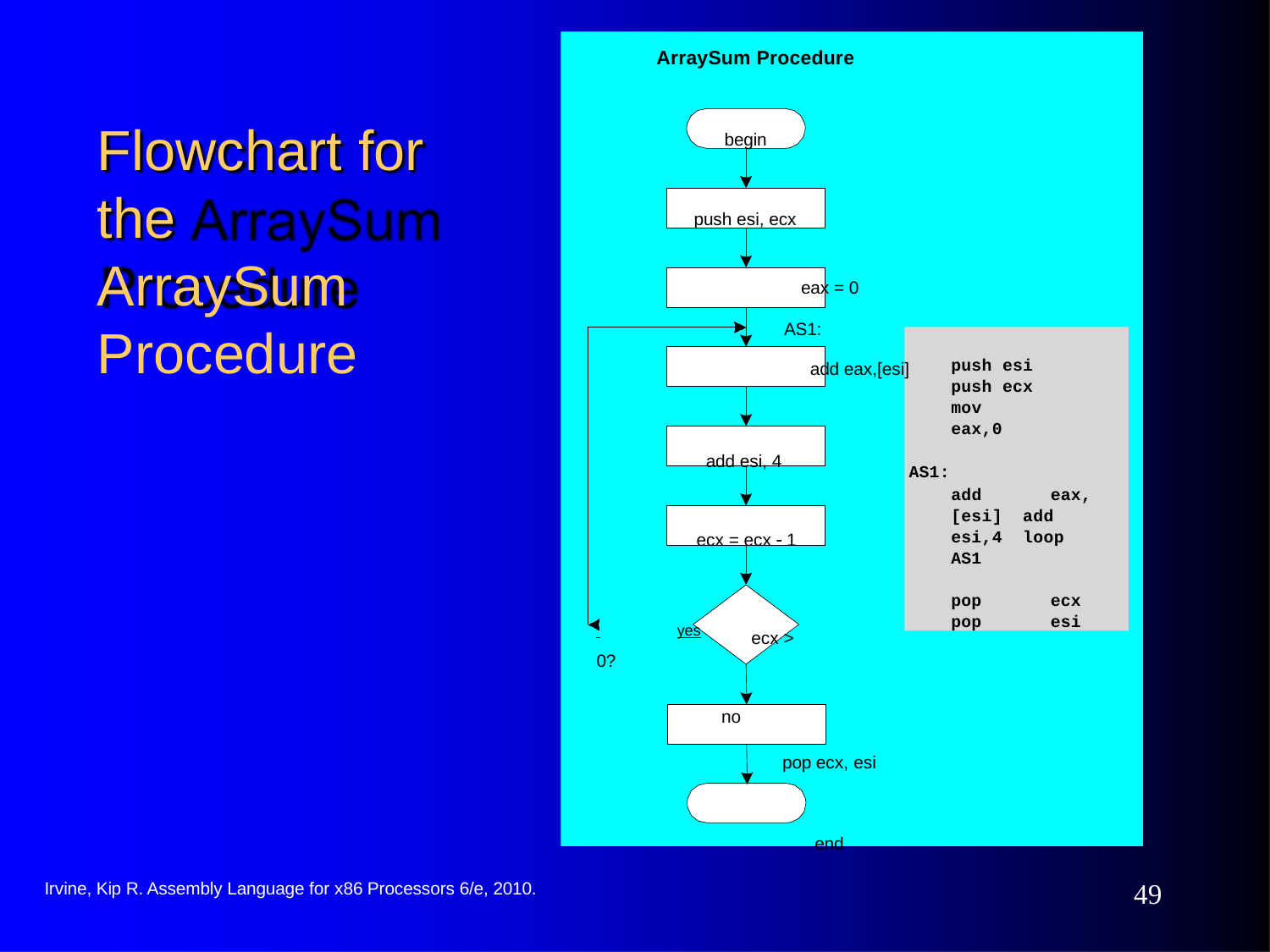

ArraySum Procedure
begin  push esi, ecx

eax = 0

AS1:

add eax,[esi]
add esi, 4  ecx = ecx − 1

 	yes		ecx > 0?

no

pop ecx, esi

end

Flowchart for  the ArraySum  Procedure

push esi  push ecx  mov	eax,0

AS1:
add	eax,[esi]  add	esi,4  loop AS1

pop	ecx
pop	esi

49
Irvine, Kip R. Assembly Language for x86 Processors 6/e, 2010.